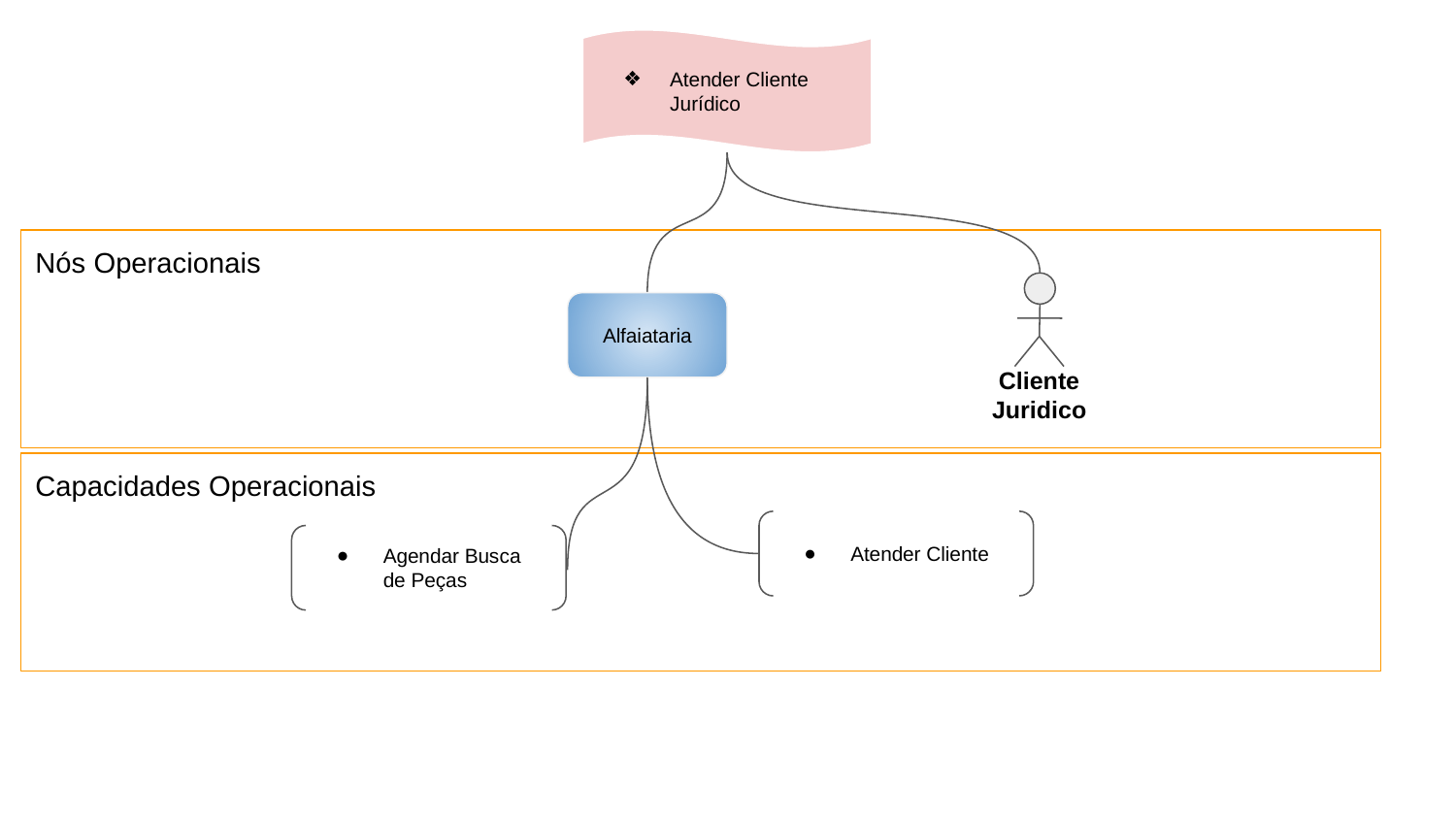

Atender Cliente Jurídico
Nós Operacionais

Cliente Juridico
Alfaiataria
Capacidades Operacionais
Atender Cliente
Agendar Busca de Peças